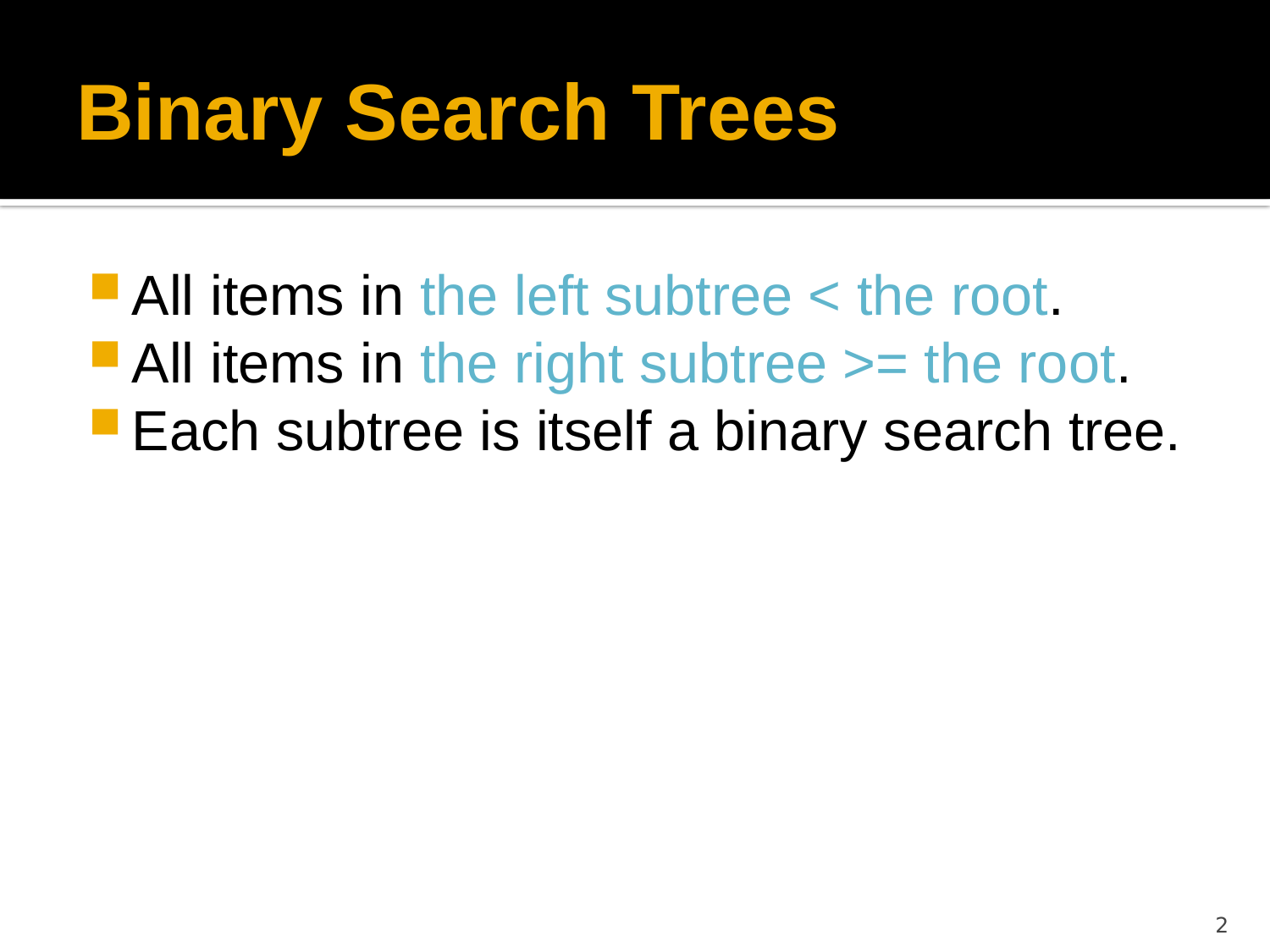

# Binary Search Trees
All items in the left subtree < the root.
All items in the right subtree >= the root.
Each subtree is itself a binary search tree.

2